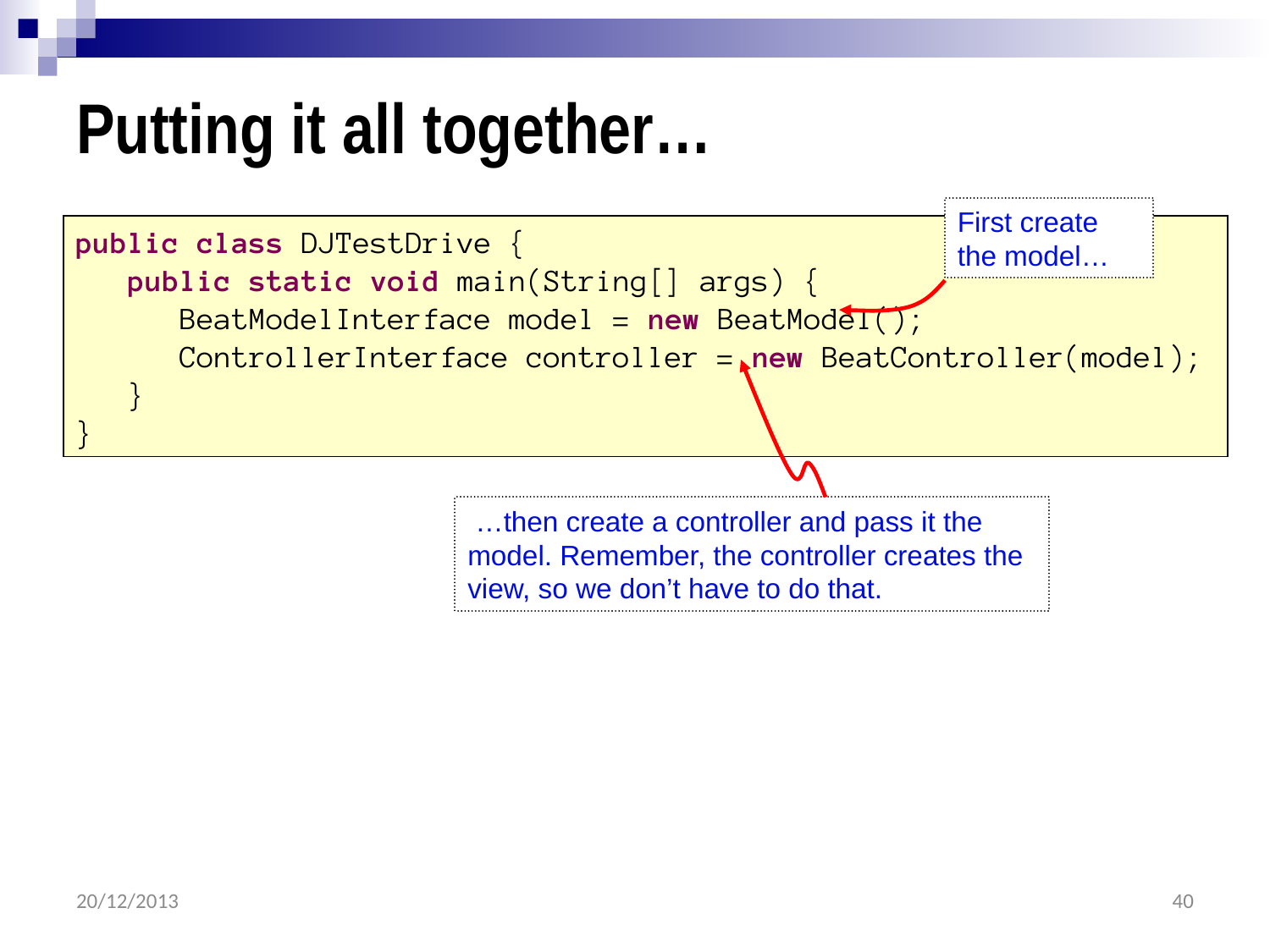

# Putting it all together…
First create the model…
public class DJTestDrive {
   public static void main(String[] args) {
      BeatModelInterface model = new BeatModel();
      ControllerInterface controller = new BeatController(model);
   }
}

 …then create a controller and pass it the model. Remember, the controller creates the view, so we don’t have to do that.
20/12/2013
40